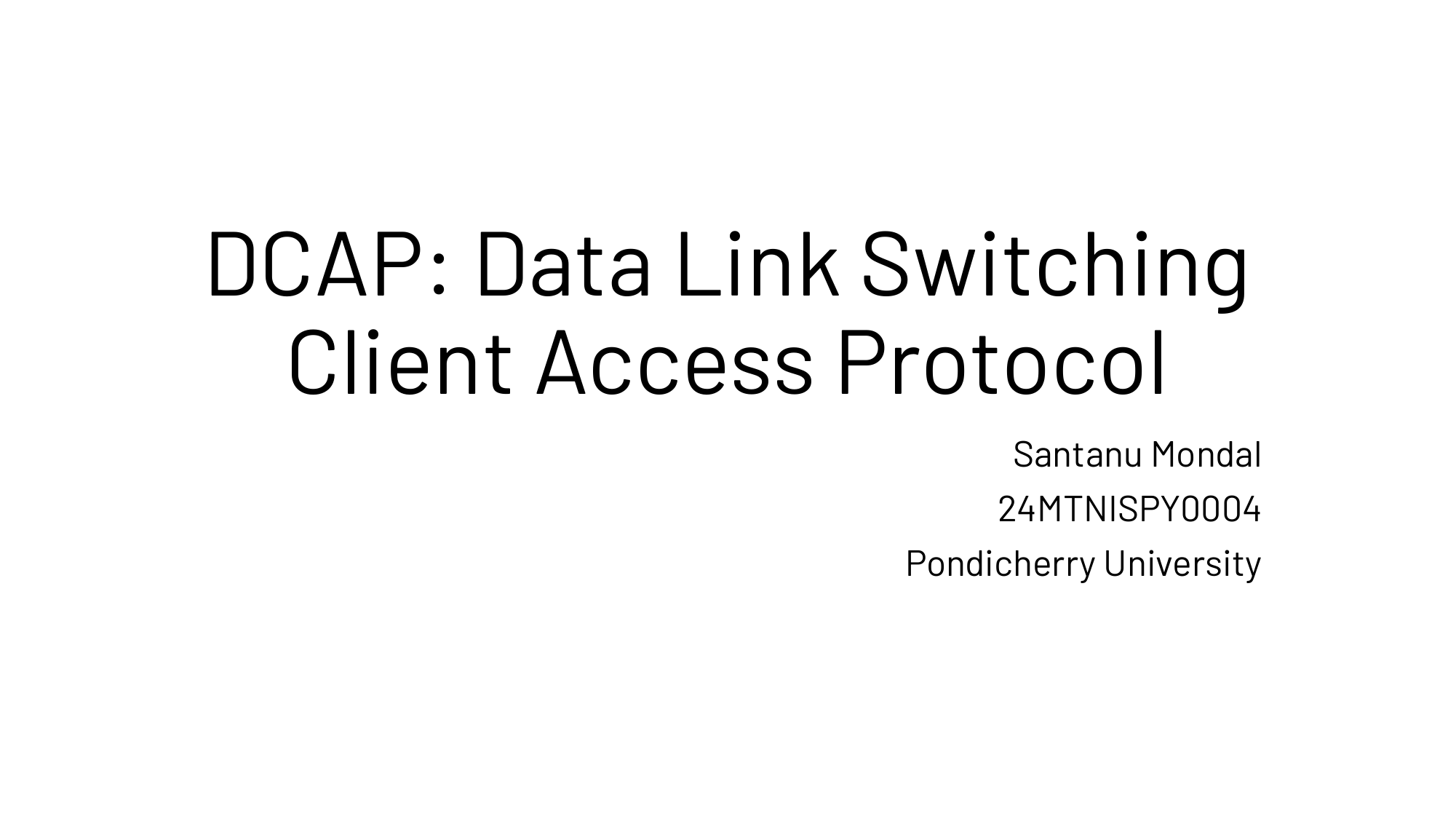

# DCAP: Data Link Switching Client Access Protocol
Santanu Mondal
24MTNISPY0004
Pondicherry University